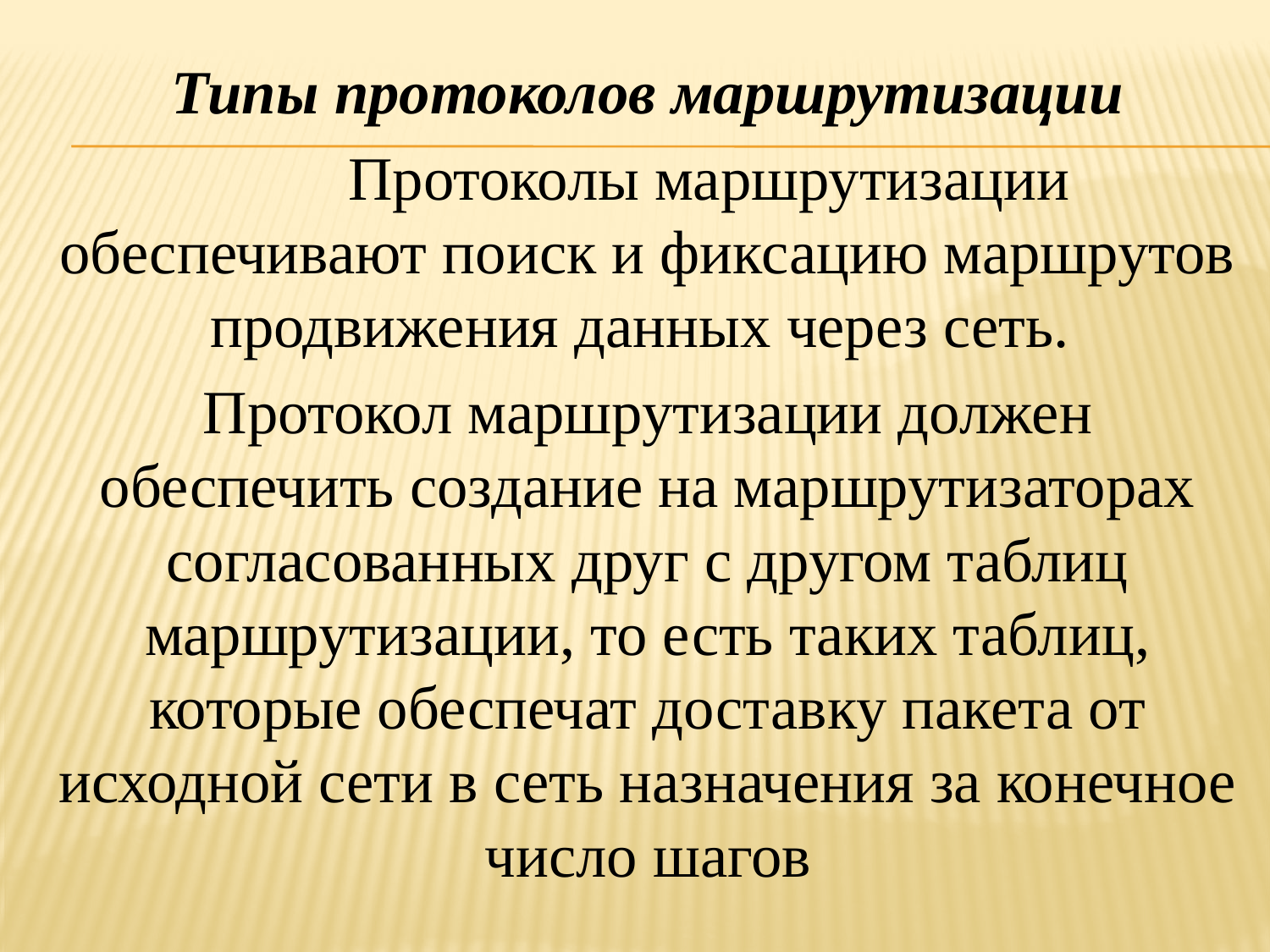

Типы протоколов маршрутизации
	Протоколы маршрутизации обеспечивают поиск и фиксацию маршрутов продвижения данных через сеть.
Протокол маршрутизации должен обеспечить создание на маршрутизаторах согласованных друг с другом таблиц маршрутизации, то есть таких таблиц, которые обеспечат доставку пакета от исходной сети в сеть назначения за конечное число шагов